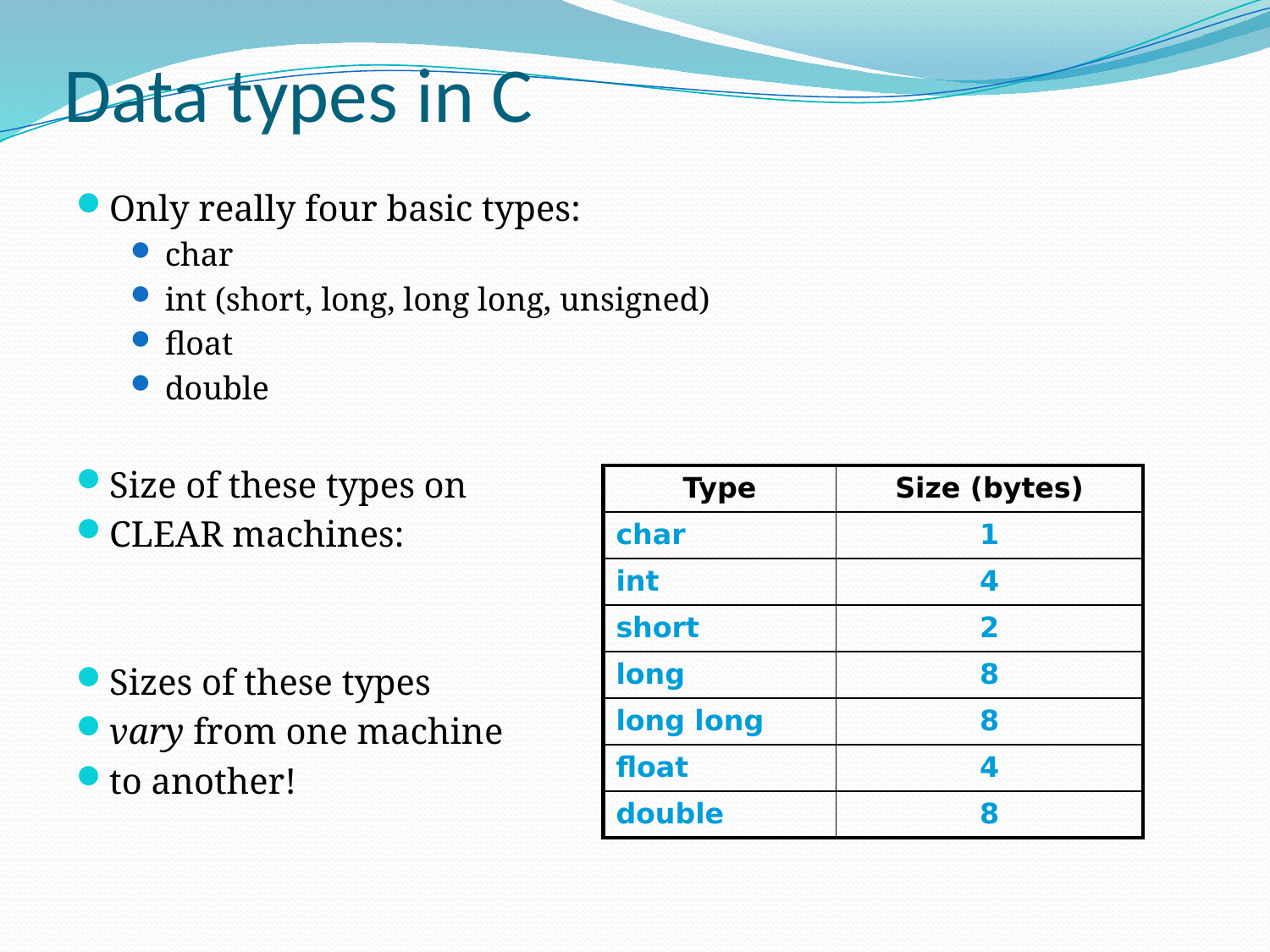

# Data types in C
Only really four basic types:
char
int (short, long, long long, unsigned)
float
double

Size of these types on
CLEAR machines:

Sizes of these types
vary from one machine
to another!
| Type | Size (bytes) |
| --- | --- |
| char | 1 |
| int | 4 |
| short | 2 |
| long | 8 |
| long long | 8 |
| float | 4 |
| double | 8 |